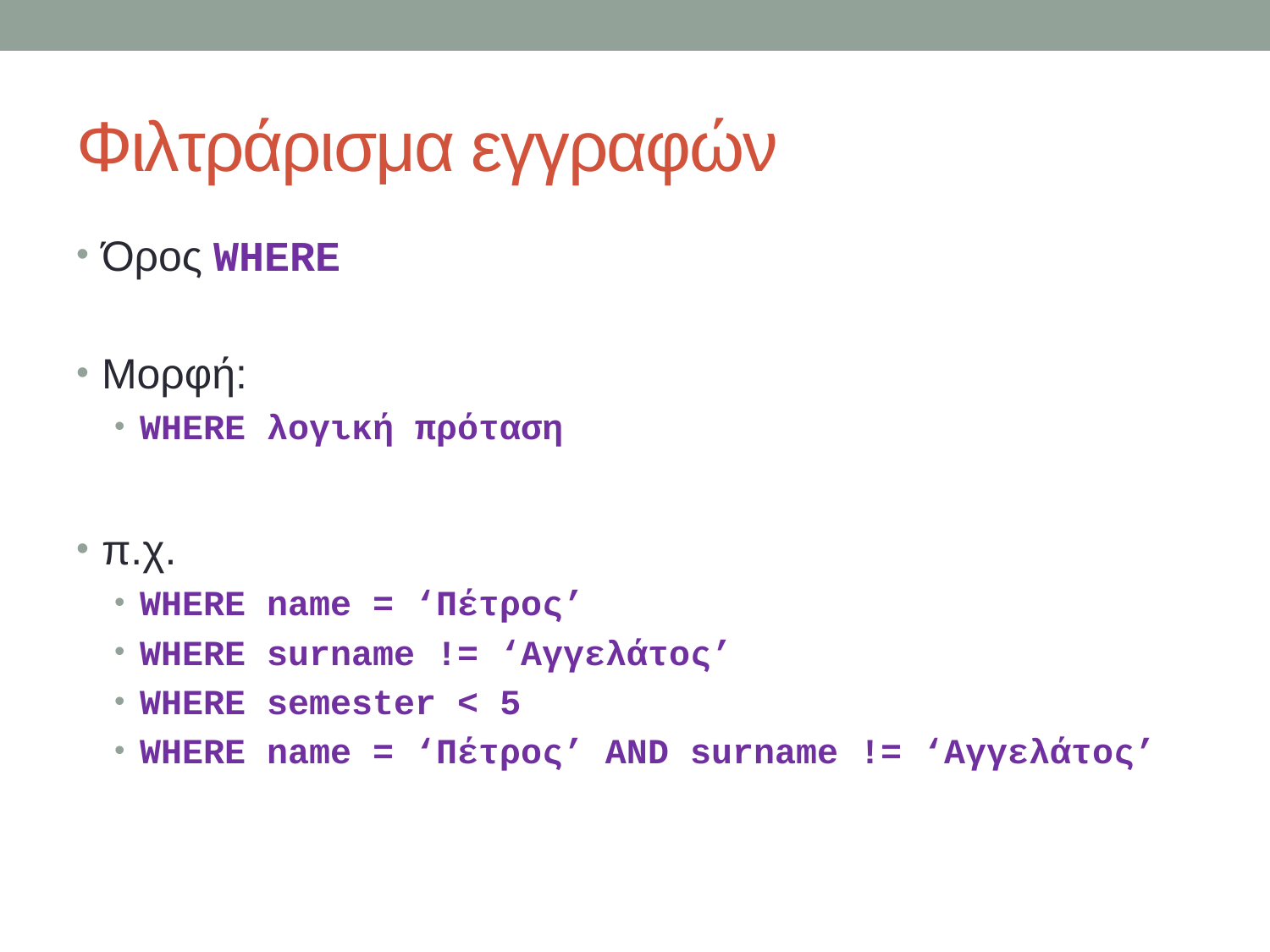

# Φιλτράρισμα εγγραφών
Όρος WHERE

Μορφή:
WHERE λογική πρόταση

π.χ.
WHERE name = ‘Πέτρος’
WHERE surname != ‘Αγγελάτος’
WHERE semester < 5
WHERE name = ‘Πέτρος’ AND surname != ‘Αγγελάτος’